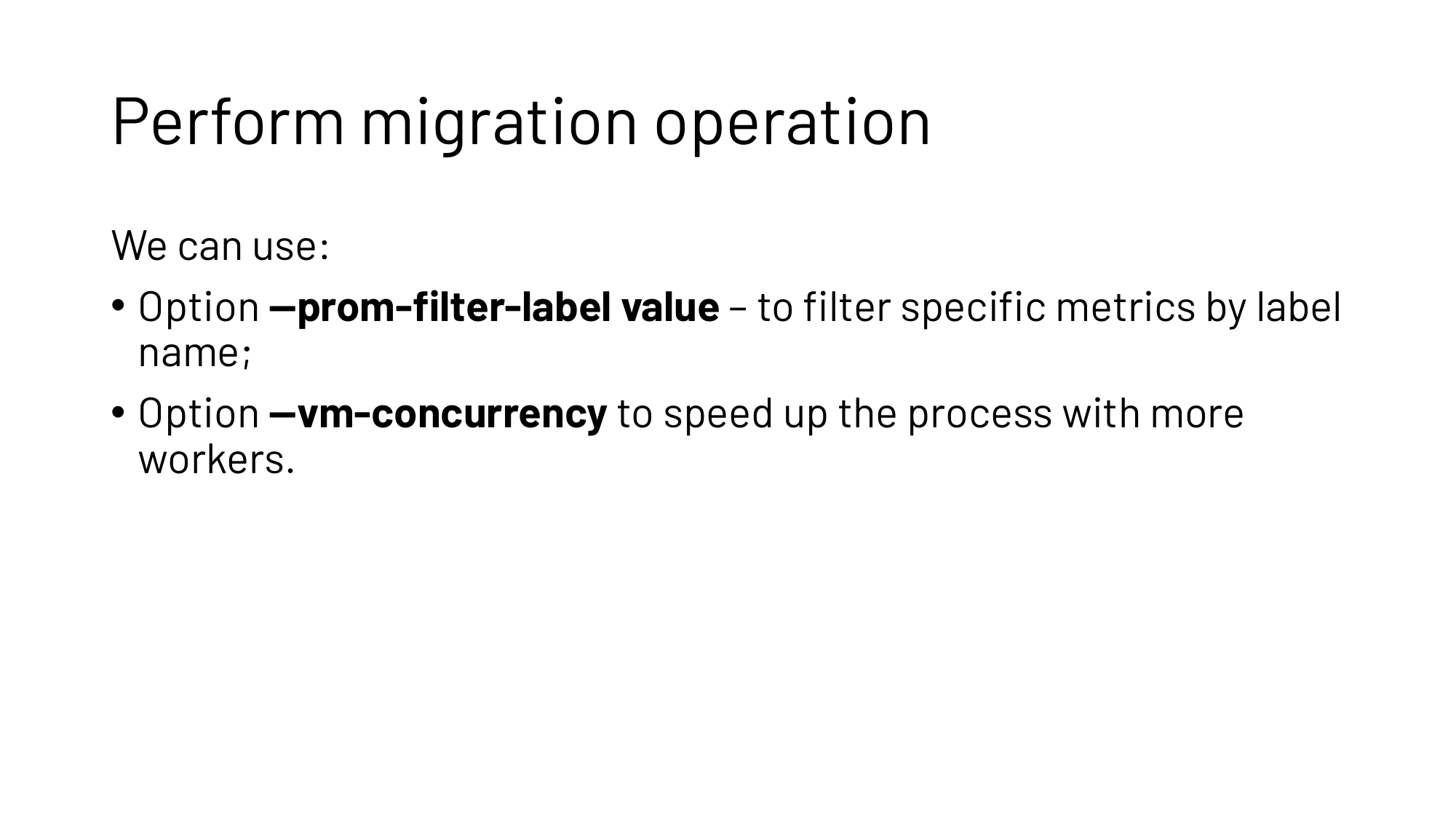

# Perform migration operation
We can use:
Option --prom-filter-label value – to filter specific metrics by label name;
Option --vm-concurrency to speed up the process with more workers.